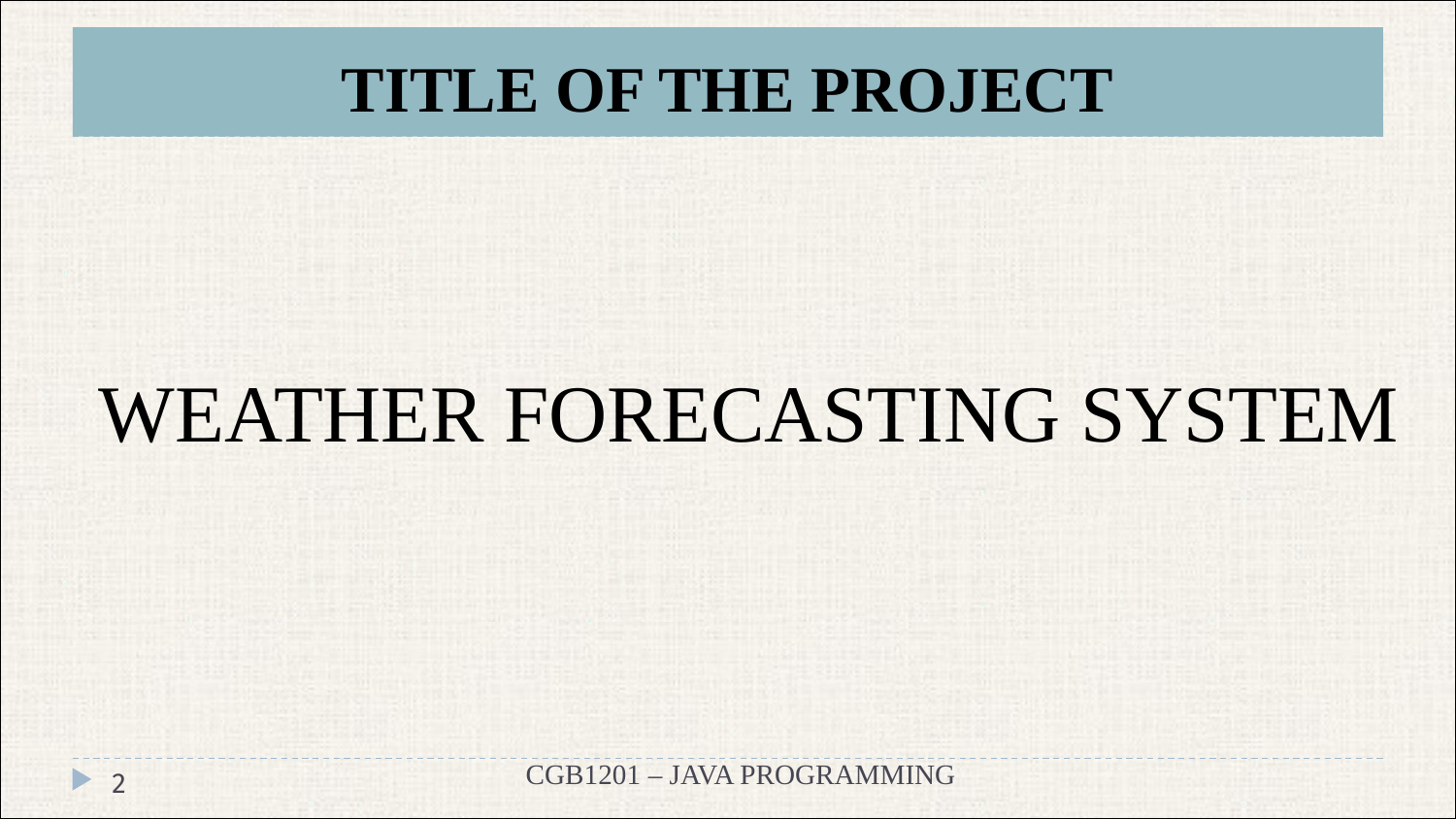

# TITLE OF THE PROJECT
WEATHER FORECASTING SYSTEM
CGB1201 – JAVA PROGRAMMING
2